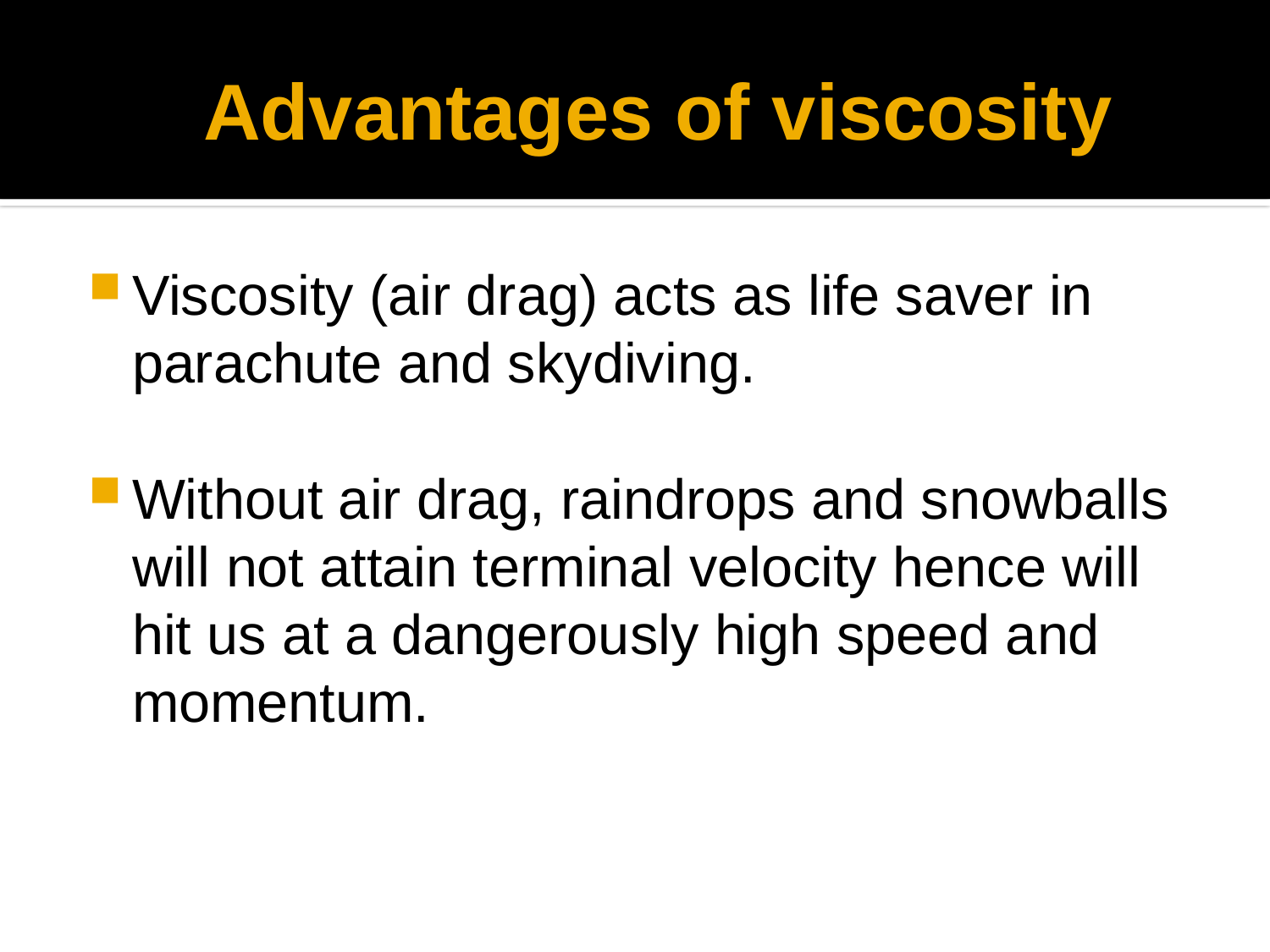

# Advantages of viscosity
Viscosity (air drag) acts as life saver in parachute and skydiving.

Without air drag, raindrops and snowballs will not attain terminal velocity hence will hit us at a dangerously high speed and momentum.